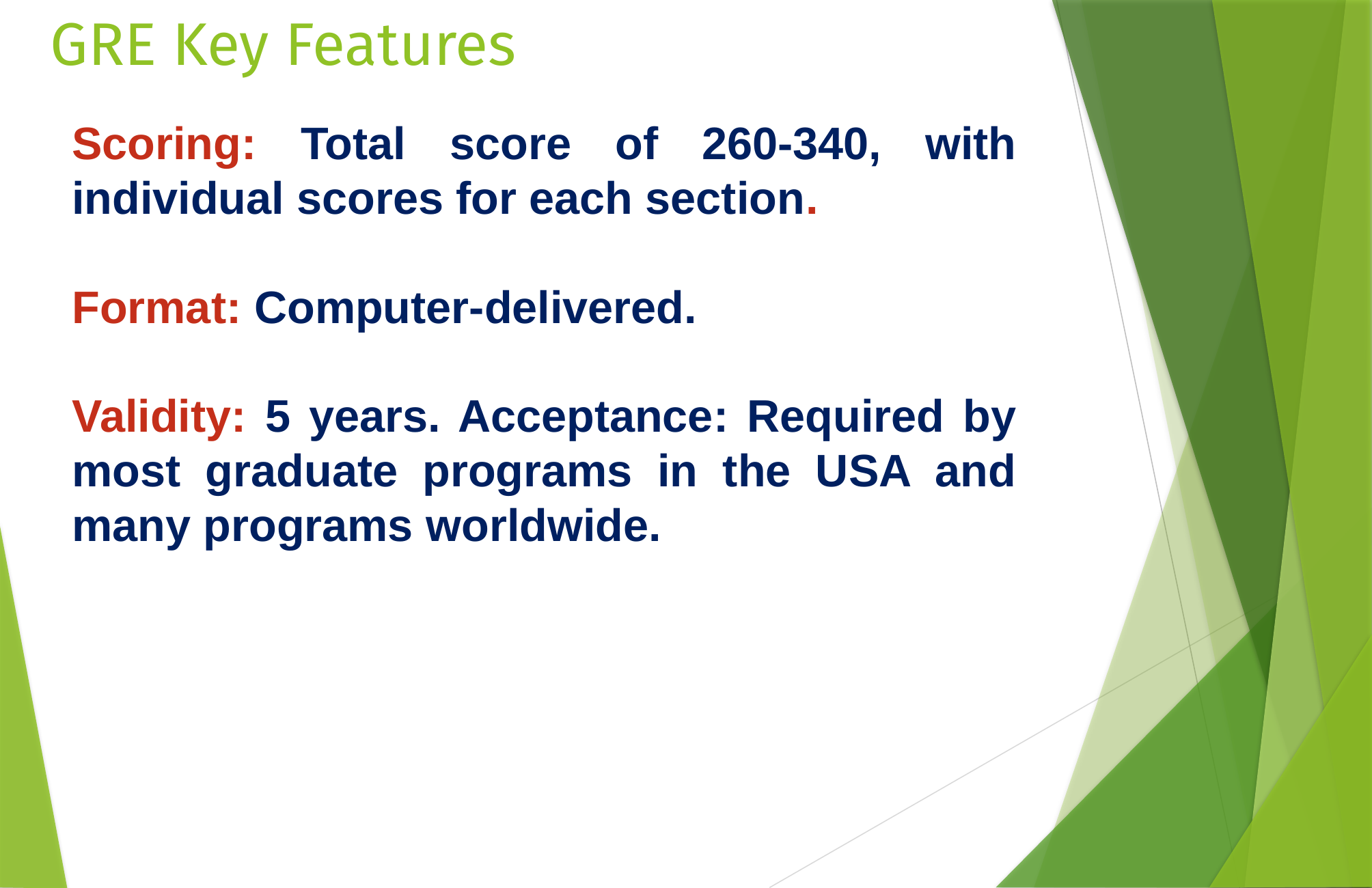

# GRE Key Features
Scoring: Total score of 260-340, with individual scores for each section.

Format: Computer-delivered.

Validity: 5 years. Acceptance: Required by most graduate programs in the USA and many programs worldwide.